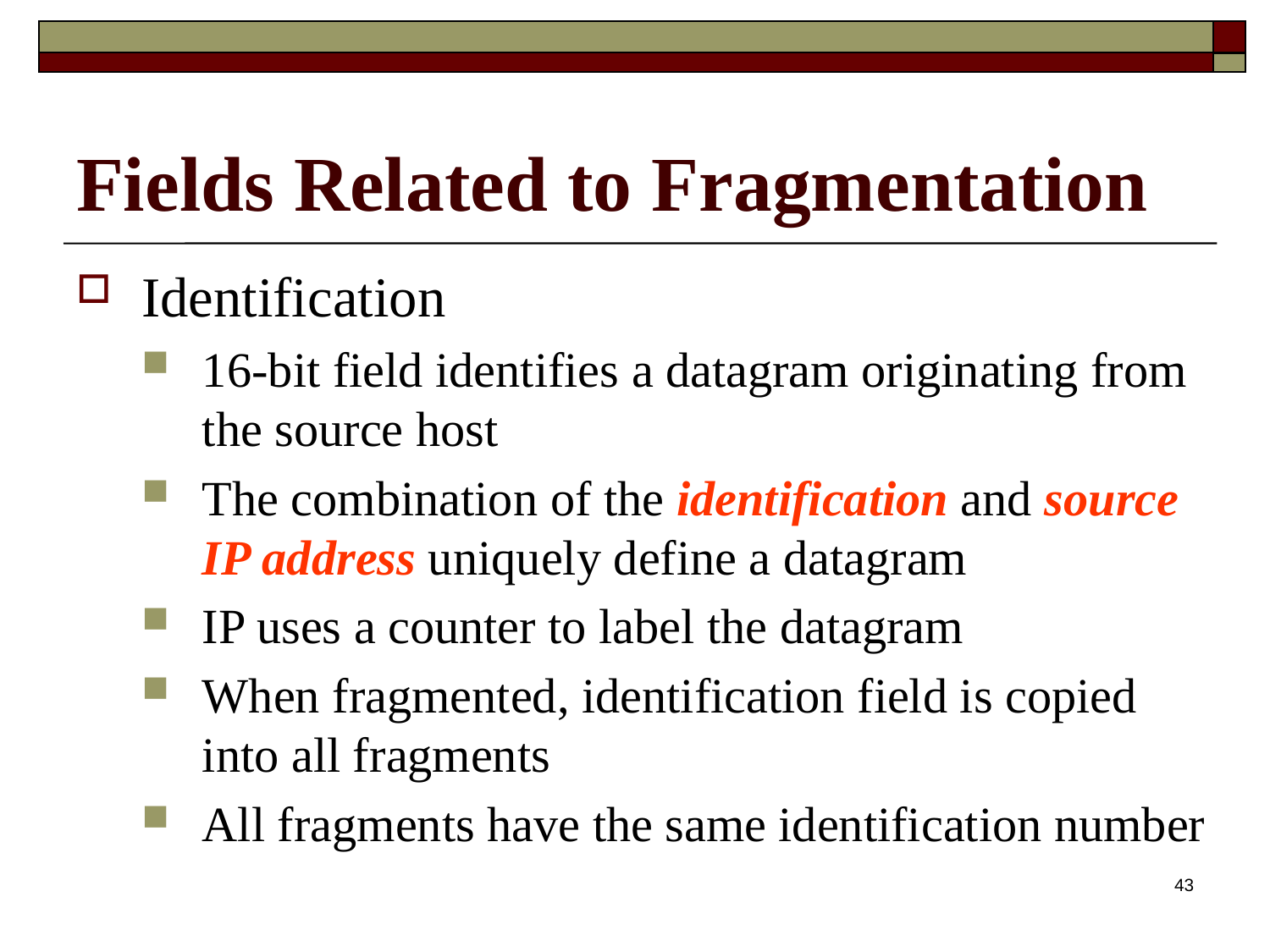

# Fields Related to Fragmentation
Identification
16-bit field identifies a datagram originating from the source host
The combination of the identification and source IP address uniquely define a datagram
IP uses a counter to label the datagram
When fragmented, identification field is copied into all fragments
All fragments have the same identification number
43